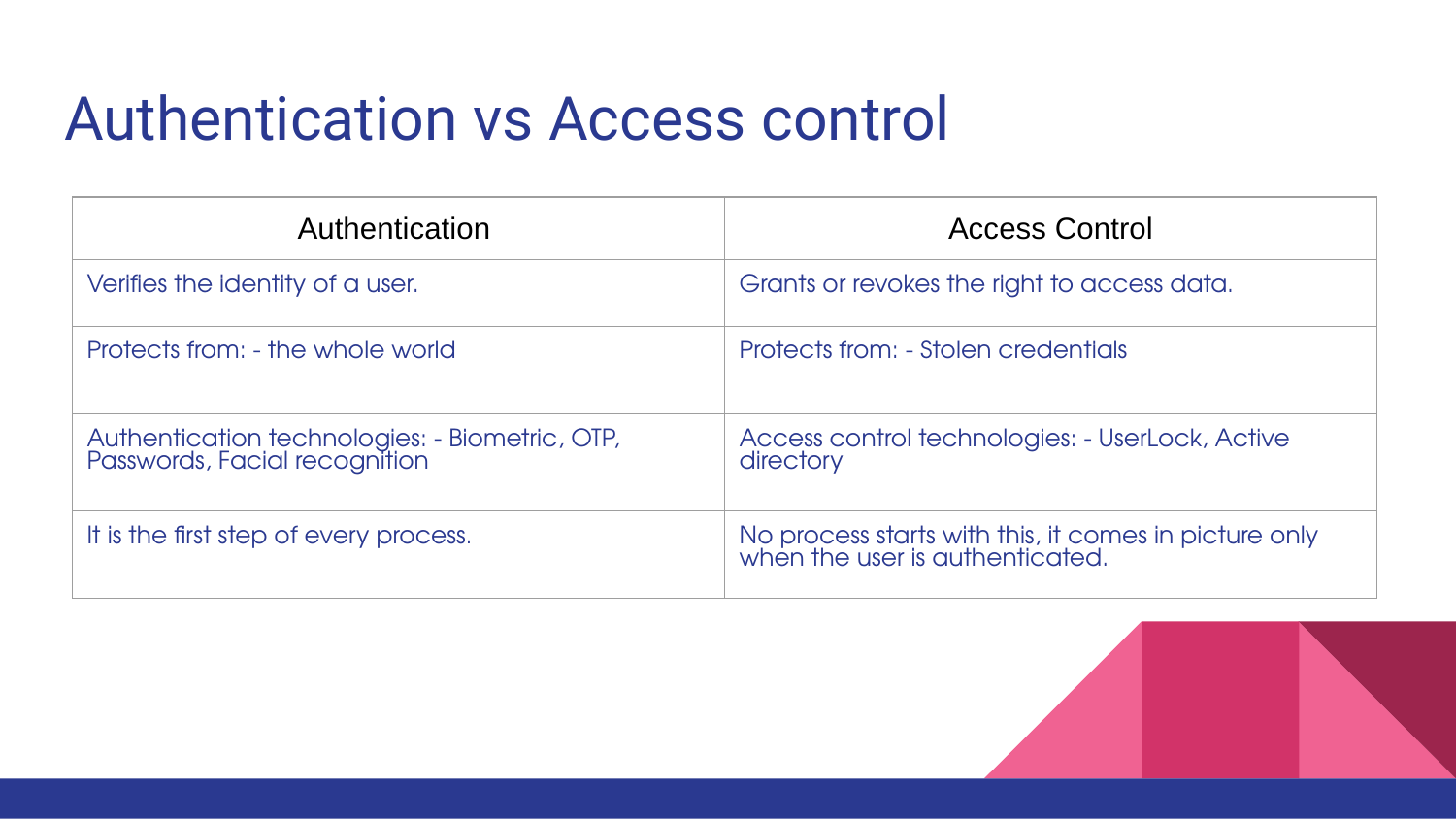

# Authentication vs Access control
| Authentication | Access Control |
| --- | --- |
| Verifies the identity of a user. | Grants or revokes the right to access data. |
| Protects from: - the whole world | Protects from: - Stolen credentials |
| Authentication technologies: - Biometric, OTP, Passwords, Facial recognition | Access control technologies: - UserLock, Active directory |
| It is the first step of every process. | No process starts with this, it comes in picture only when the user is authenticated. |